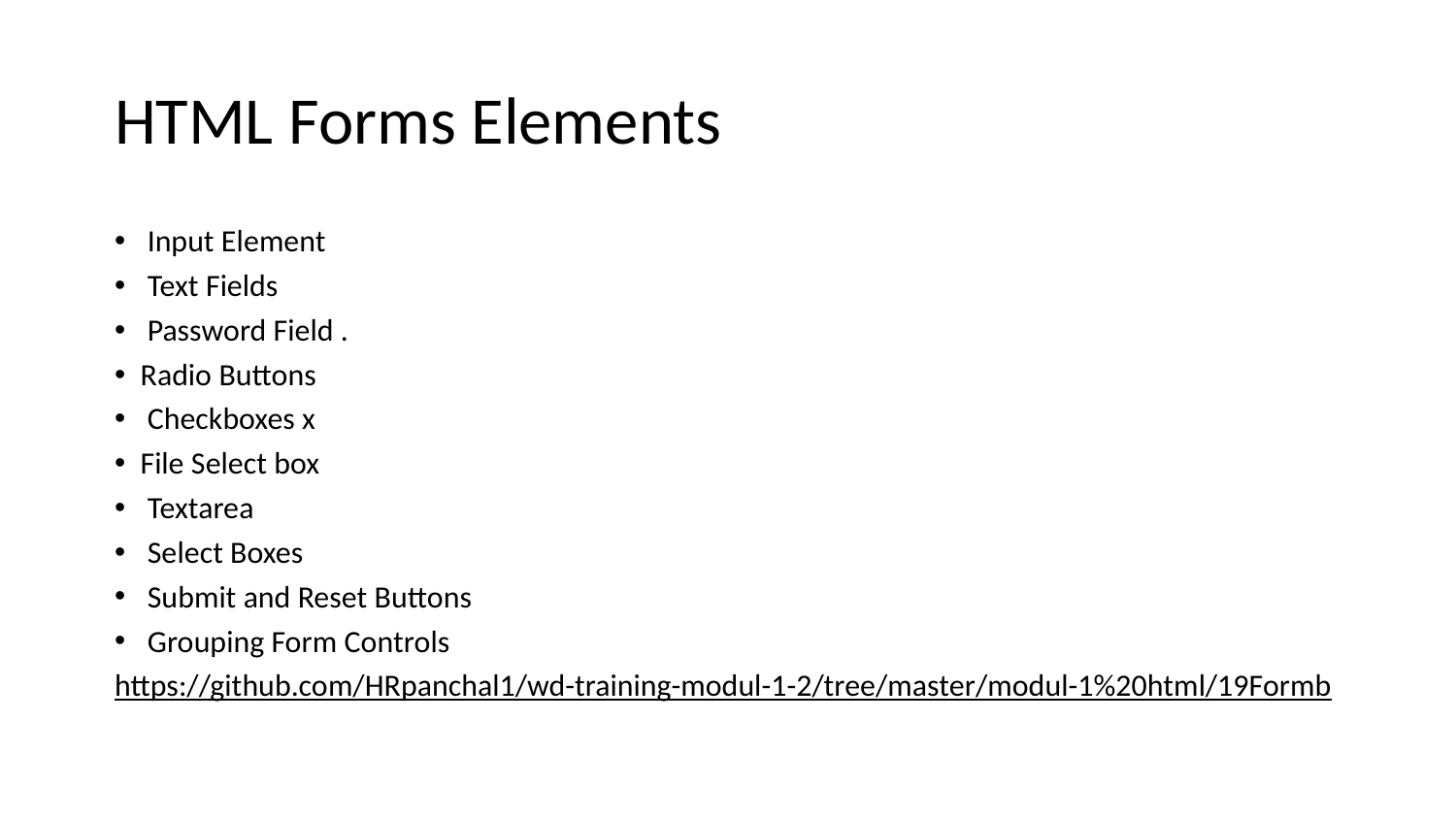

# HTML Forms Elements
 Input Element
 Text Fields
 Password Field .
Radio Buttons
 Checkboxes x
File Select box
 Textarea
 Select Boxes
 Submit and Reset Buttons
 Grouping Form Controls
https://github.com/HRpanchal1/wd-training-modul-1-2/tree/master/modul-1%20html/19Formb